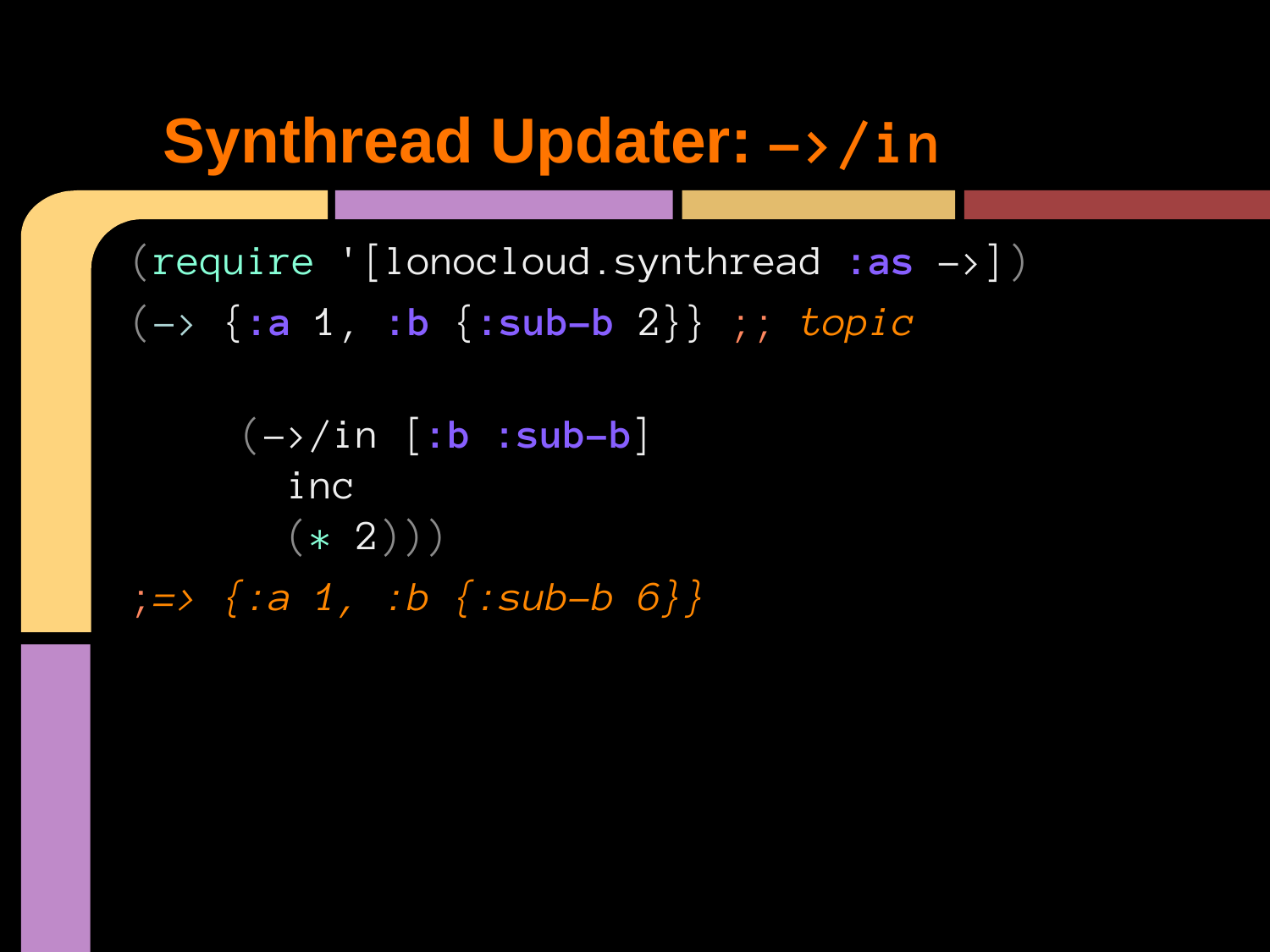

# Synthread Updater: ->/in
(require '[lonocloud.synthread :as ->])
(-> {:a 1, :b {:sub-b 2}} ;; topic
  (->/in [:b :sub-b]
    inc
    (* 2)))
;=> {:a 1, :b {:sub-b 6}}